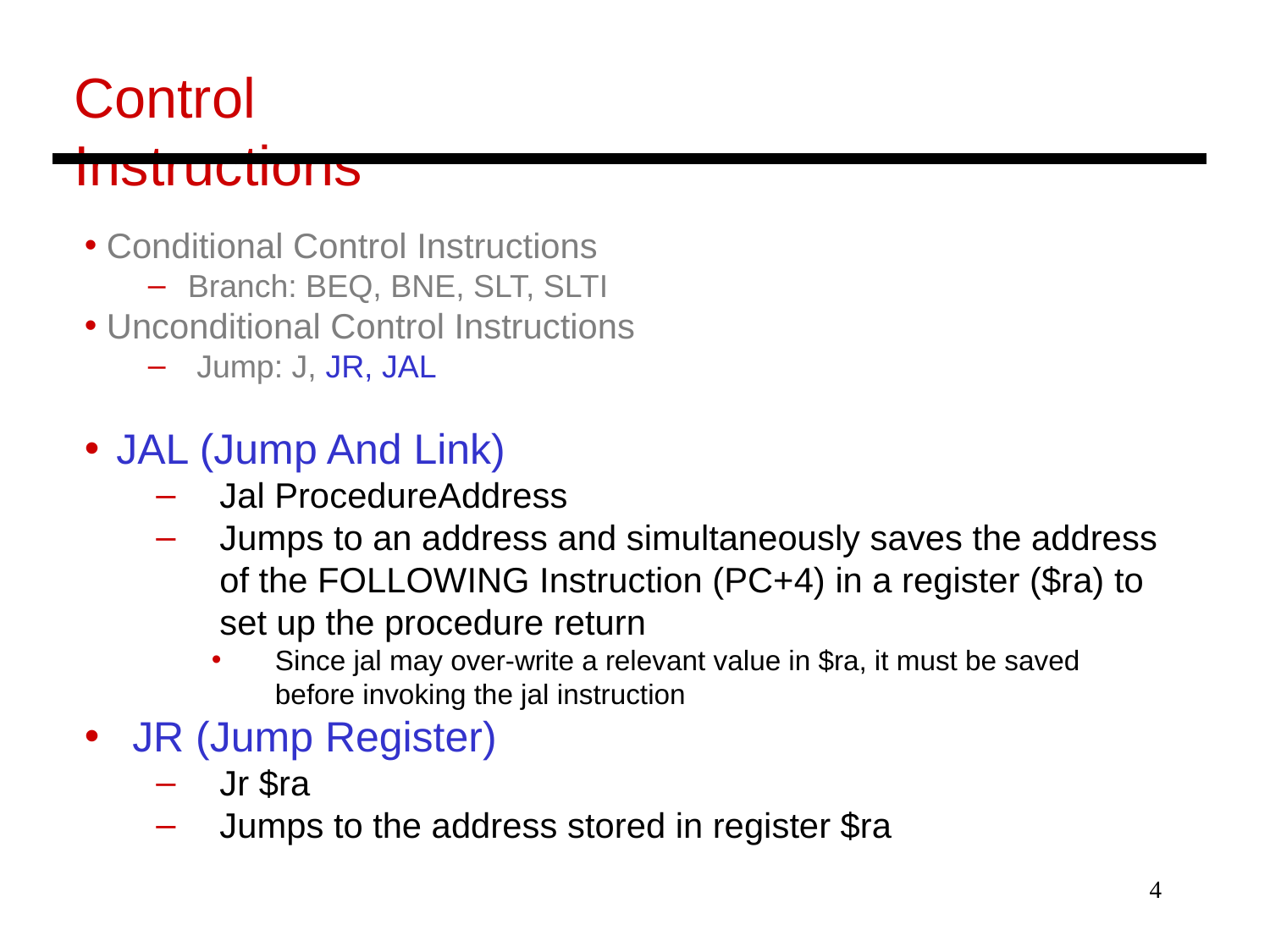

Control Instructions
 Conditional Control Instructions
Branch: BEQ, BNE, SLT, SLTI
 Unconditional Control Instructions
 Jump: J, JR, JAL

JAL (Jump And Link)
Jal ProcedureAddress
Jumps to an address and simultaneously saves the address of the FOLLOWING Instruction (PC+4) in a register ($ra) to set up the procedure return
Since jal may over-write a relevant value in $ra, it must be saved before invoking the jal instruction
JR (Jump Register)
Jr $ra
Jumps to the address stored in register $ra
4